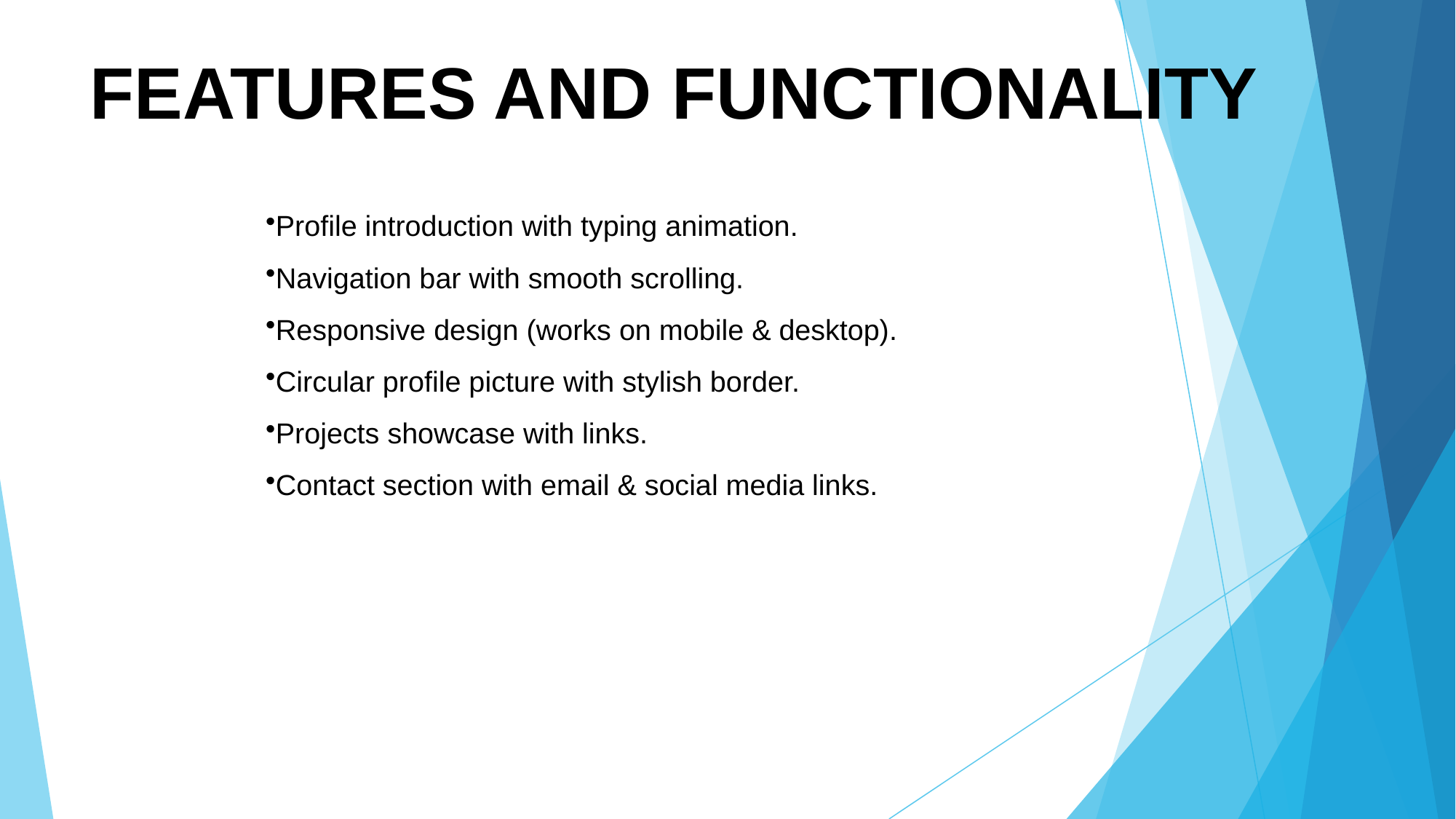

# FEATURES AND FUNCTIONALITY
Profile introduction with typing animation.
Navigation bar with smooth scrolling.
Responsive design (works on mobile & desktop).
Circular profile picture with stylish border.
Projects showcase with links.
Contact section with email & social media links.